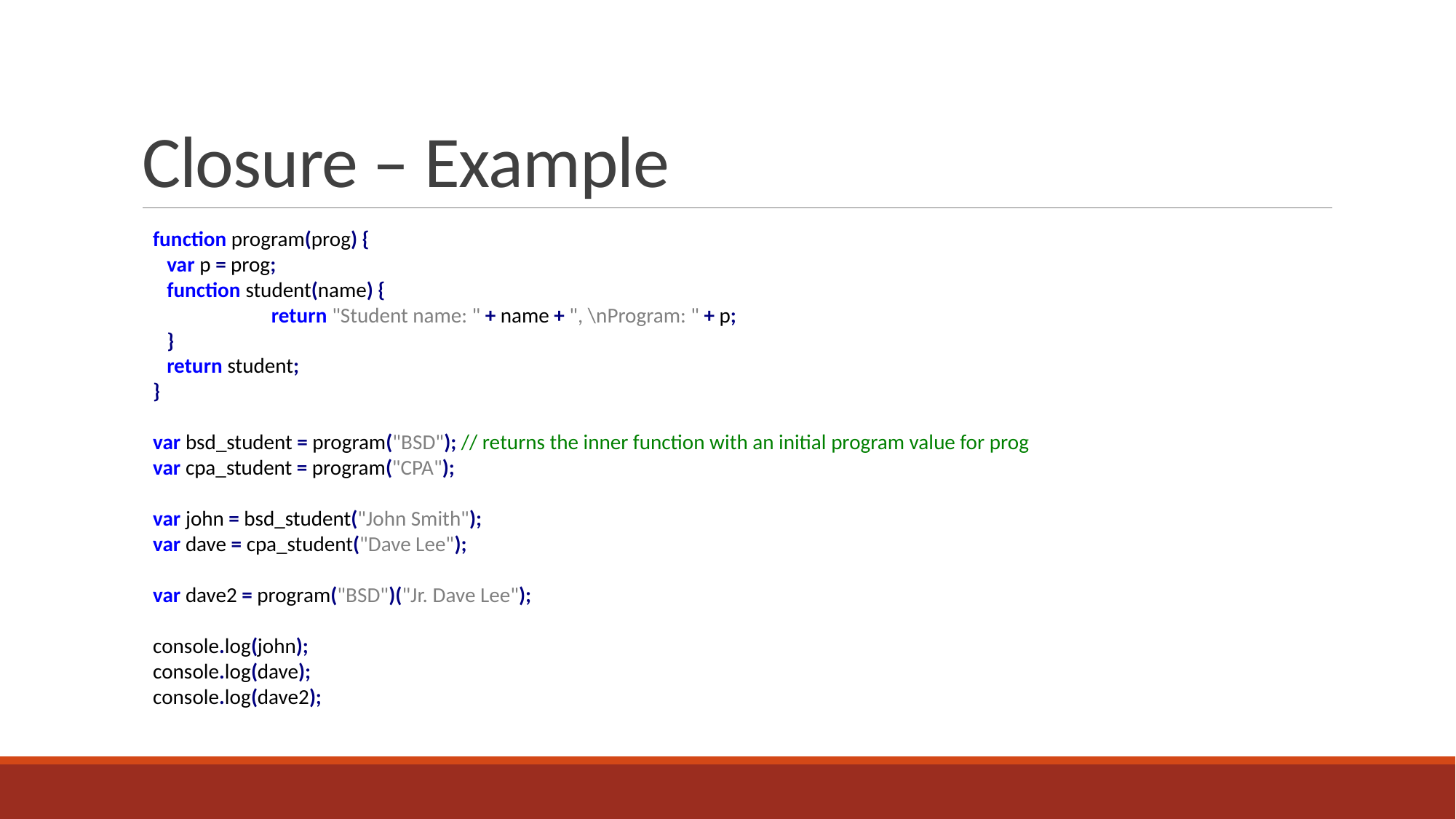

# Closure – Example
function program(prog) {
   var p = prog;
   function student(name) {
	  return "Student name: " + name + ", \nProgram: " + p;
   }
   return student;
}

var bsd_student = program("BSD"); // returns the inner function with an initial program value for prog
var cpa_student = program("CPA");

var john = bsd_student("John Smith");
var dave = cpa_student("Dave Lee");

var dave2 = program("BSD")("Jr. Dave Lee");

console.log(john);
console.log(dave);
console.log(dave2);